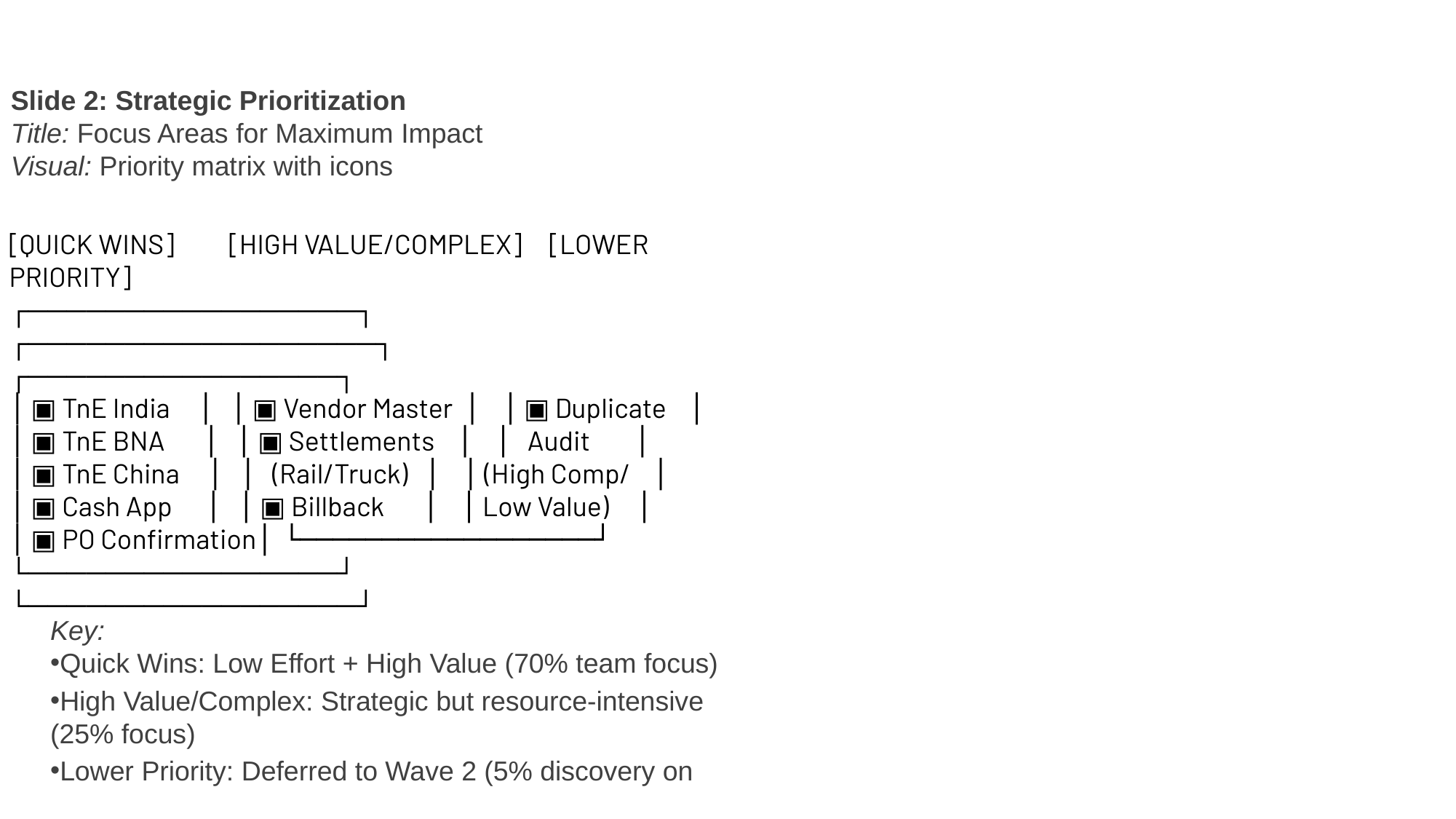

Slide 2: Strategic Prioritization
Title: Focus Areas for Maximum Impact
Visual: Priority matrix with icons
[QUICK WINS]          [HIGH VALUE/COMPLEX]     [LOWER PRIORITY]
┌─────────────────┐   ┌──────────────────┐    ┌────────────────┐
│ ▣ TnE India     │   │ ▣ Vendor Master  │    │ ▣ Duplicate    │
│ ▣ TnE BNA       │   │ ▣ Settlements    │    │   Audit        │
│ ▣ TnE China     │   │   (Rail/Truck)   │    │ (High Comp/    │
│ ▣ Cash App      │   │ ▣ Billback       │    │ Low Value)     │
│ ▣ PO Confirmation│  └──────────────────┘    └────────────────┘
└─────────────────┘
Key:
Quick Wins: Low Effort + High Value (70% team focus)
High Value/Complex: Strategic but resource-intensive (25% focus)
Lower Priority: Deferred to Wave 2 (5% discovery on